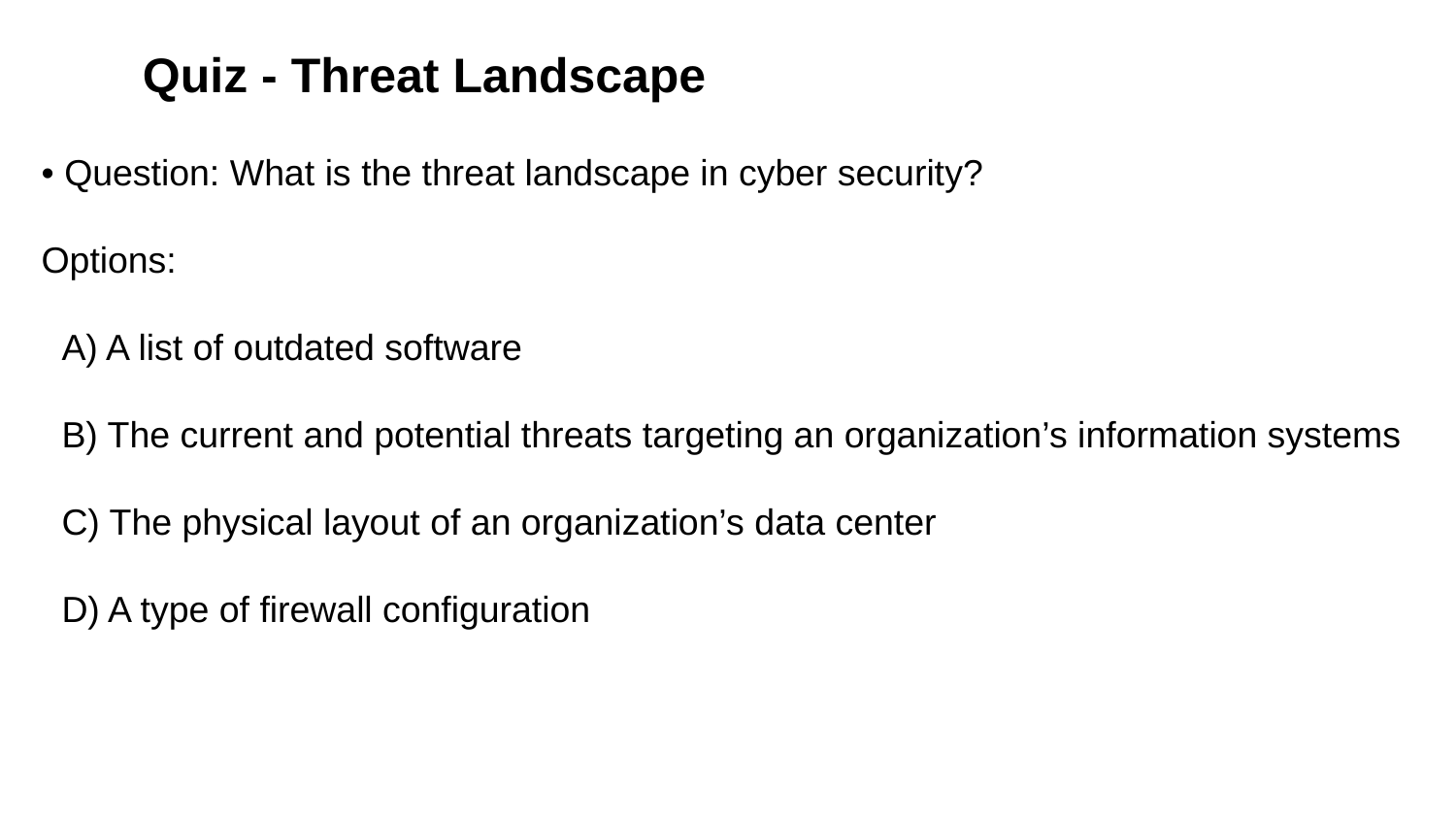

Quiz - Threat Landscape
• Question: What is the threat landscape in cyber security?

Options:

  A) A list of outdated software

  B) The current and potential threats targeting an organization’s information systems

  C) The physical layout of an organization’s data center

  D) A type of firewall configuration